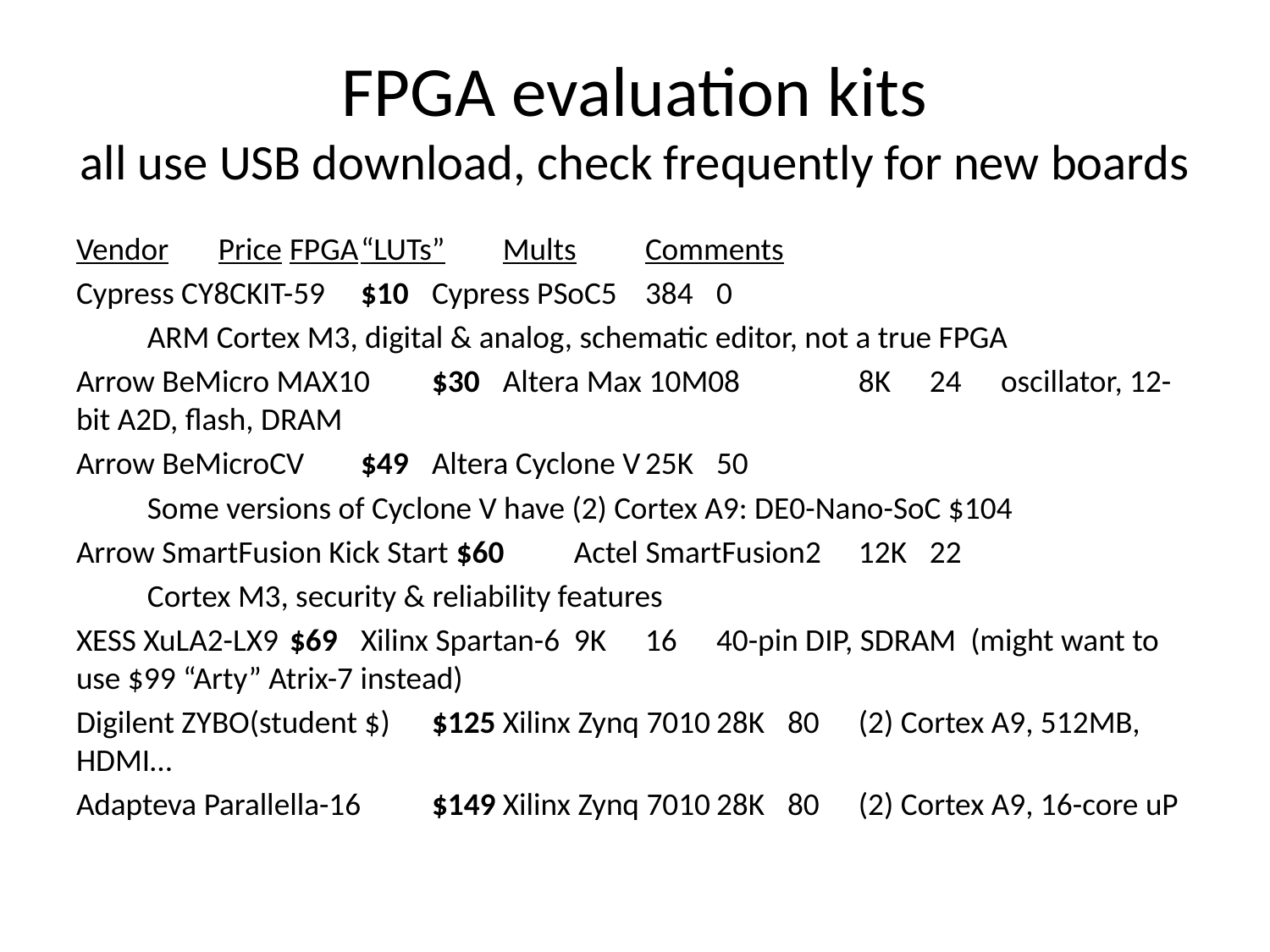

# FPGA evaluation kits all use USB download, check frequently for new boards
Vendor			Price	FPGA			“LUTs”	Mults	Comments
Cypress CY8CKIT-59		$10	Cypress PSoC5		384	0
	ARM Cortex M3, digital & analog, schematic editor, not a true FPGA
Arrow BeMicro MAX10	$30	Altera Max 10M08		8K	24	oscillator, 12-bit A2D, flash, DRAM
Arrow BeMicroCV		$49	Altera Cyclone V		25K	50
	Some versions of Cyclone V have (2) Cortex A9: DE0-Nano-SoC $104
Arrow SmartFusion Kick Start $60	Actel SmartFusion2		12K	22
	Cortex M3, security & reliability features
XESS XuLA2-LX9		$69	Xilinx Spartan-6		9K	16	40-pin DIP, SDRAM  (might want to use $99 “Arty” Atrix-7 instead)
Digilent ZYBO(student $) 	$125	Xilinx Zynq 7010		28K	80	(2) Cortex A9, 512MB, HDMI…
Adapteva Parallella-16	$149	Xilinx Zynq 7010		28K	80	(2) Cortex A9, 16-core uP